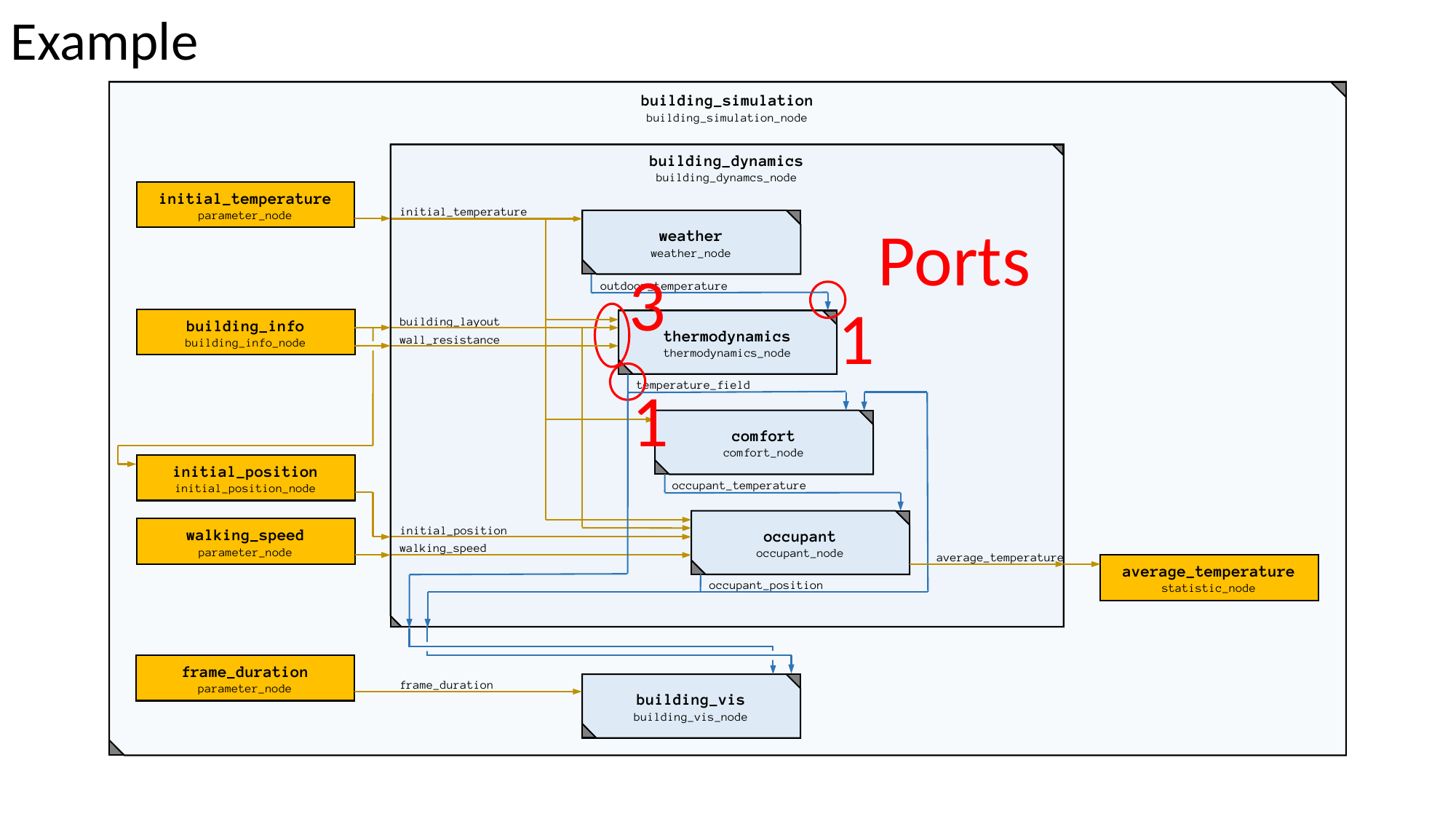

Example

building_simulation
building_simulation_node

building_dynamics
building_dynamcs_node
initial_temperature
parameter_node
initial_temperature
Ports

weather
weather_node
3
outdoor_temperature

1

building_info
building_info_node

thermodynamics
thermodynamics_node
building_layout

wall_resistance

1
temperature_field

comfort
comfort_node

initial_position
initial_position_node
occupant_temperature

occupant
occupant_node

walking_speed
parameter_node
initial_position
walking_speed
average_temperature
average_temperature
statistic_node
occupant_position

frame_duration
parameter_node

building_vis
building_vis_node
frame_duration